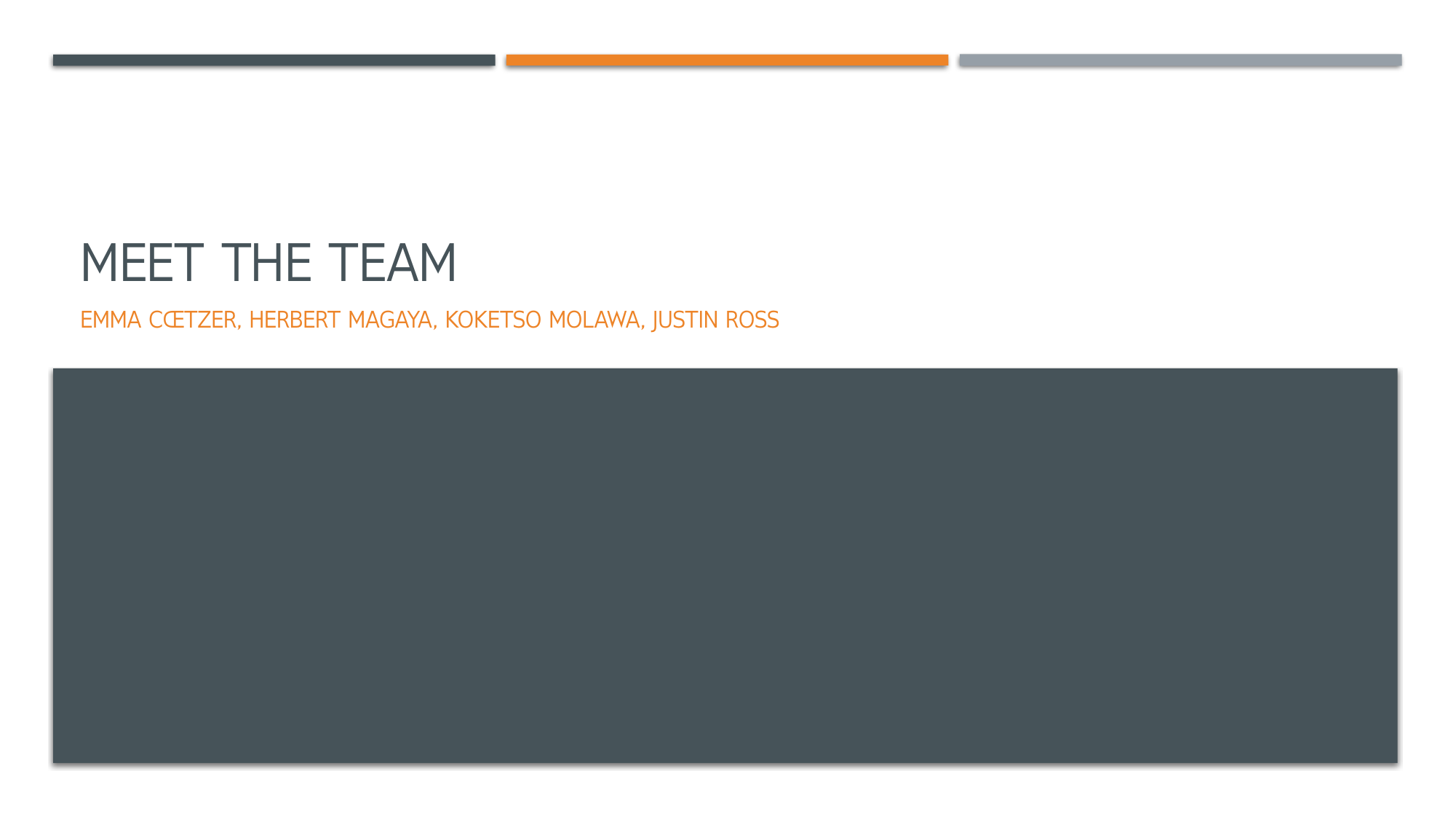

# Meet the team
Emma Coetzer, Herbert Magaya, Koketso Molawa, justin ross